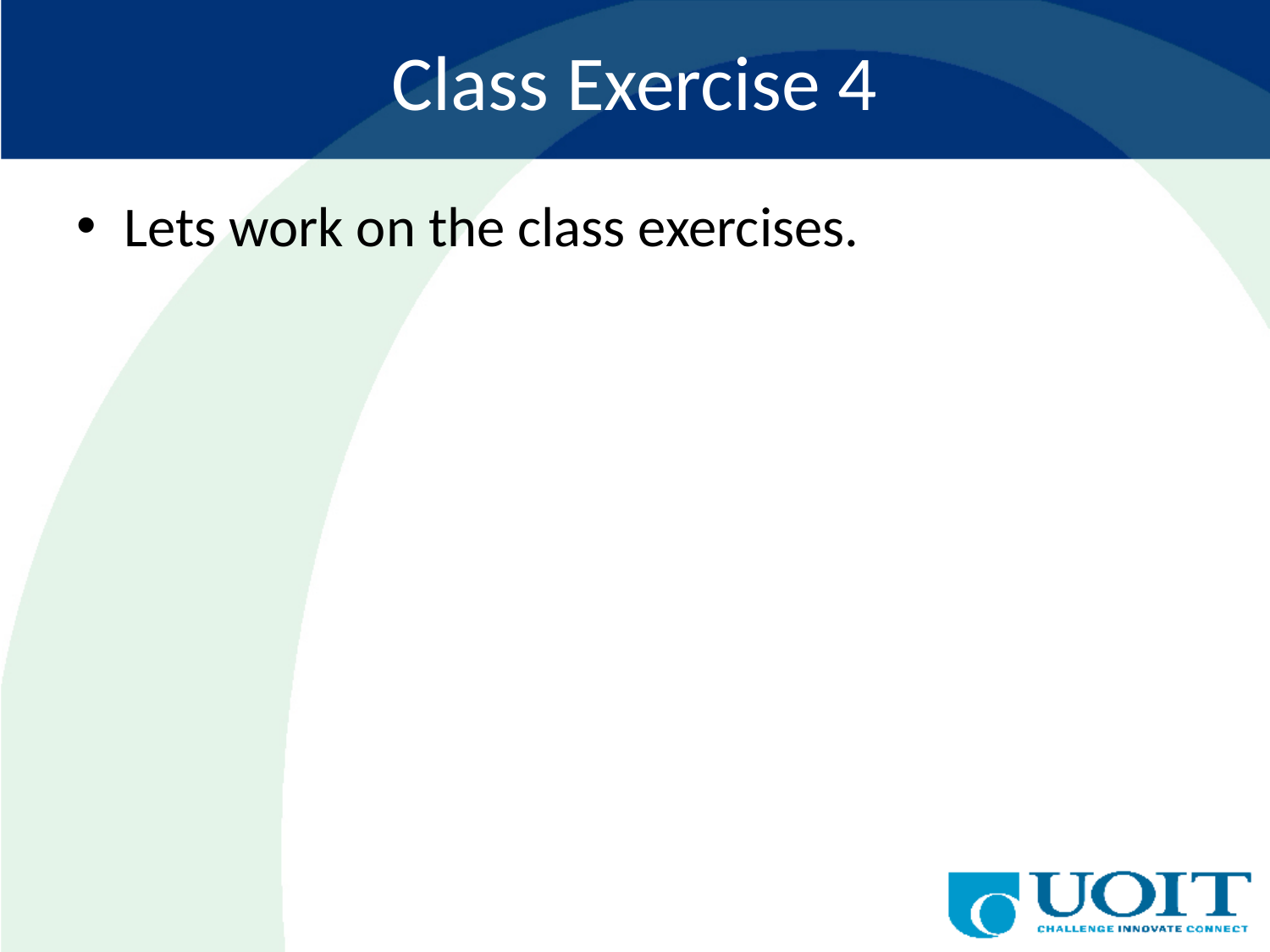

# Class Exercise 4
Lets work on the class exercises.